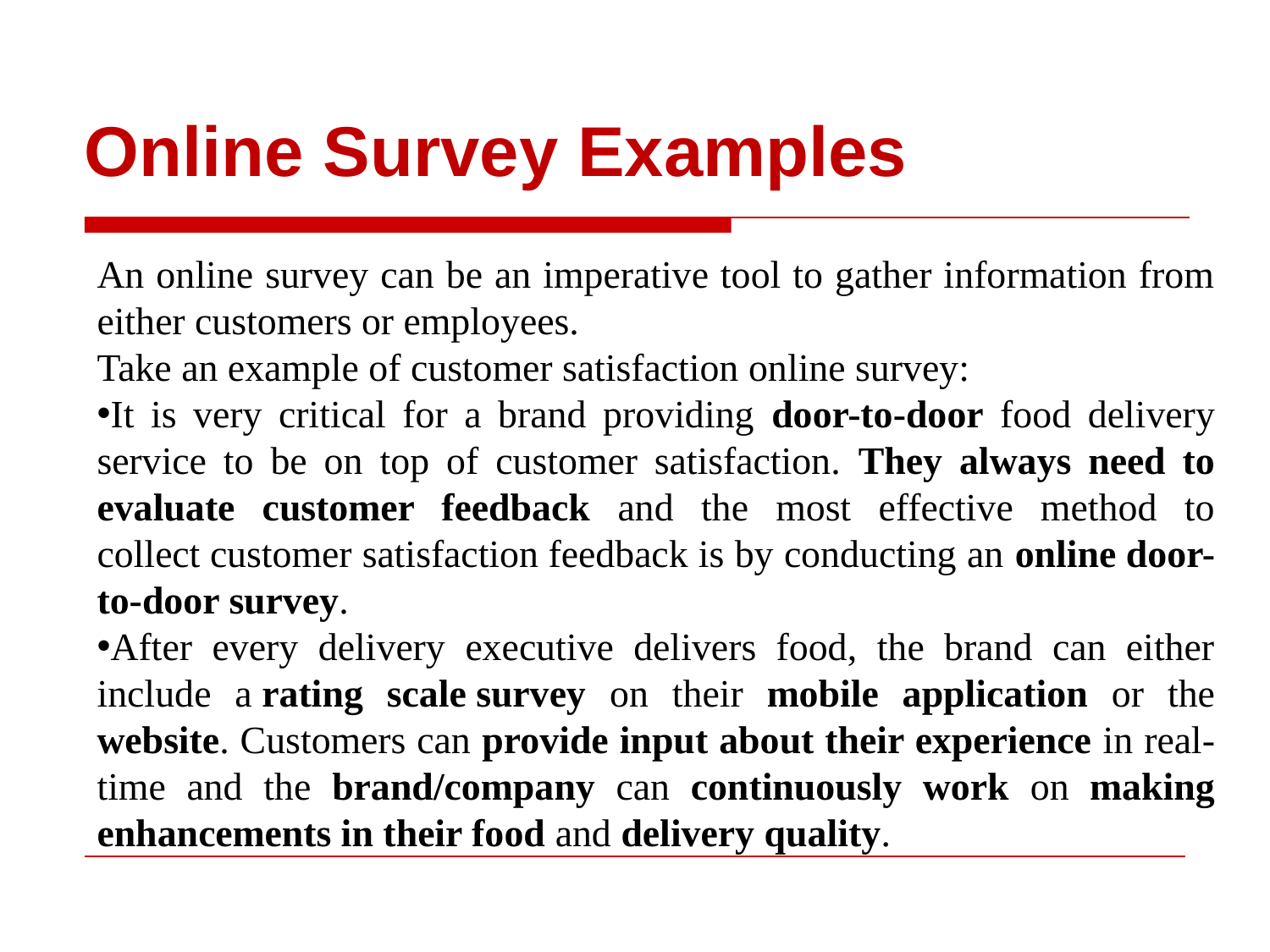

# Online Survey Examples
An online survey can be an imperative tool to gather information from either customers or employees.
Take an example of customer satisfaction online survey:
It is very critical for a brand providing door-to-door food delivery service to be on top of customer satisfaction. They always need to evaluate customer feedback and the most effective method to collect customer satisfaction feedback is by conducting an online door-to-door survey.
After every delivery executive delivers food, the brand can either include a rating scale survey on their mobile application or the website. Customers can provide input about their experience in real-time and the brand/company can continuously work on making enhancements in their food and delivery quality.